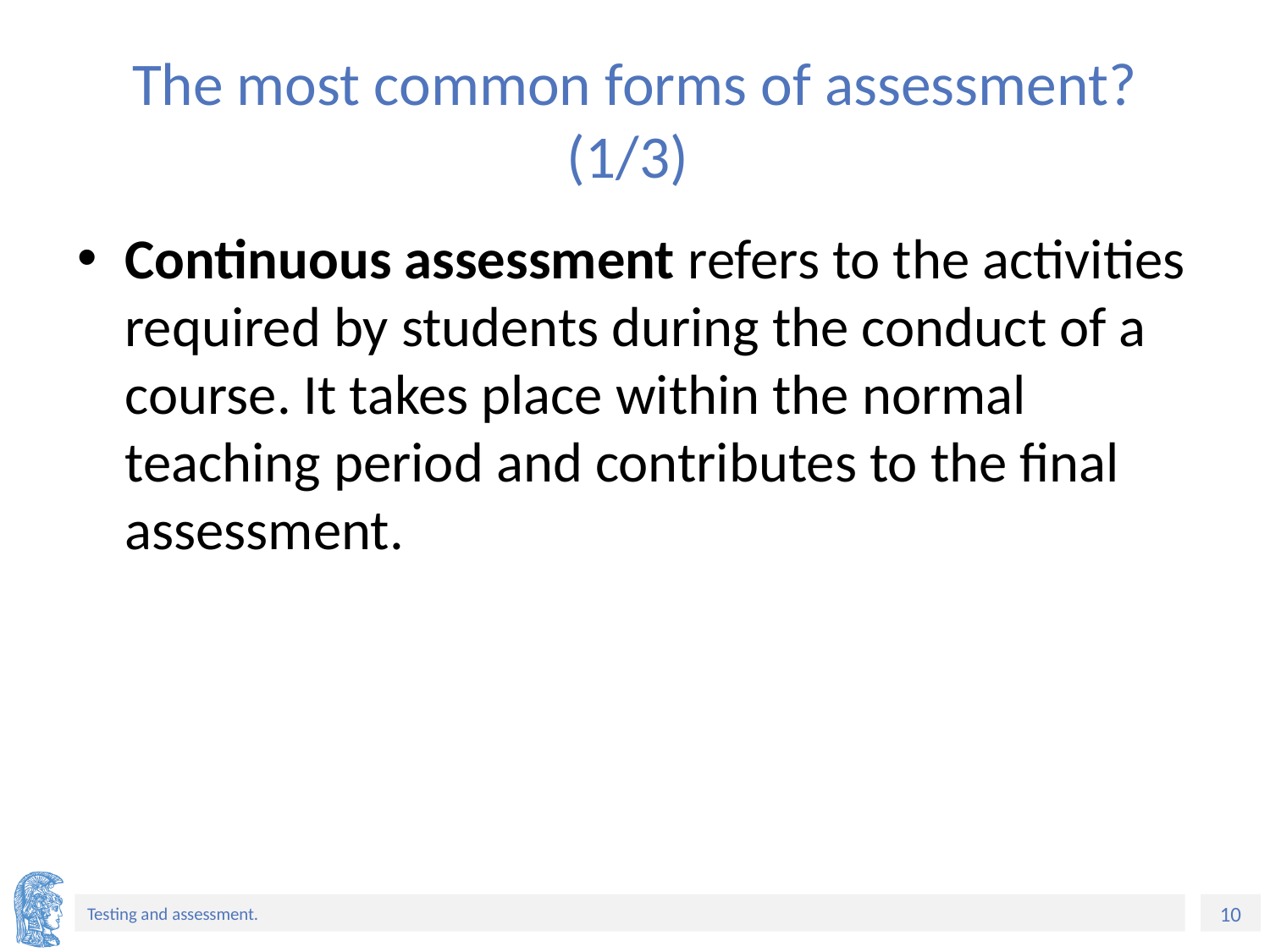

# The most common forms of assessment? (1/3)
Continuous assessment refers to the activities required by students during the conduct of a course. It takes place within the normal teaching period and contributes to the final assessment.